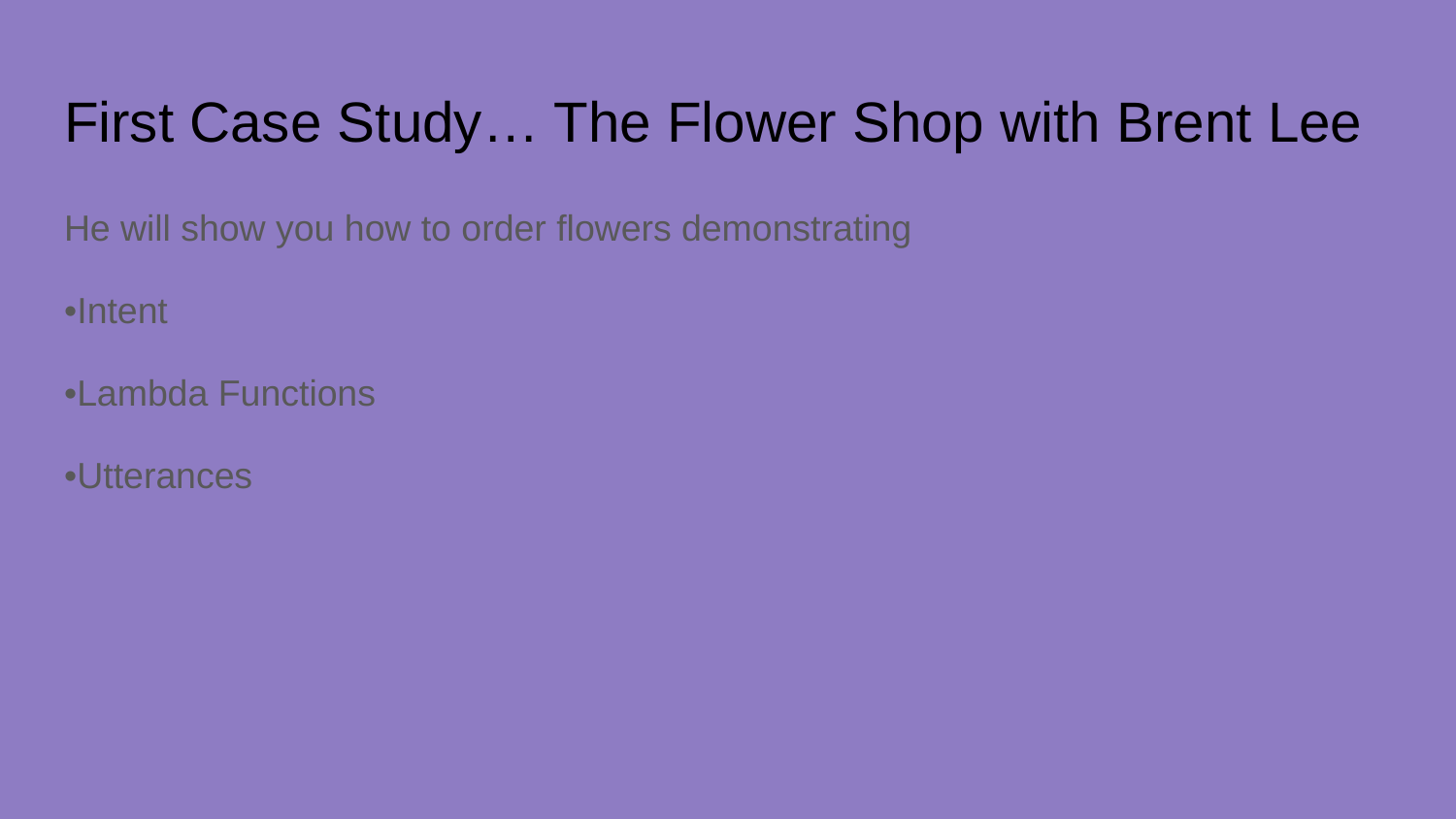

# First Case Study… The Flower Shop with Brent Lee
He will show you how to order flowers demonstrating
•Intent
•Lambda Functions
•Utterances